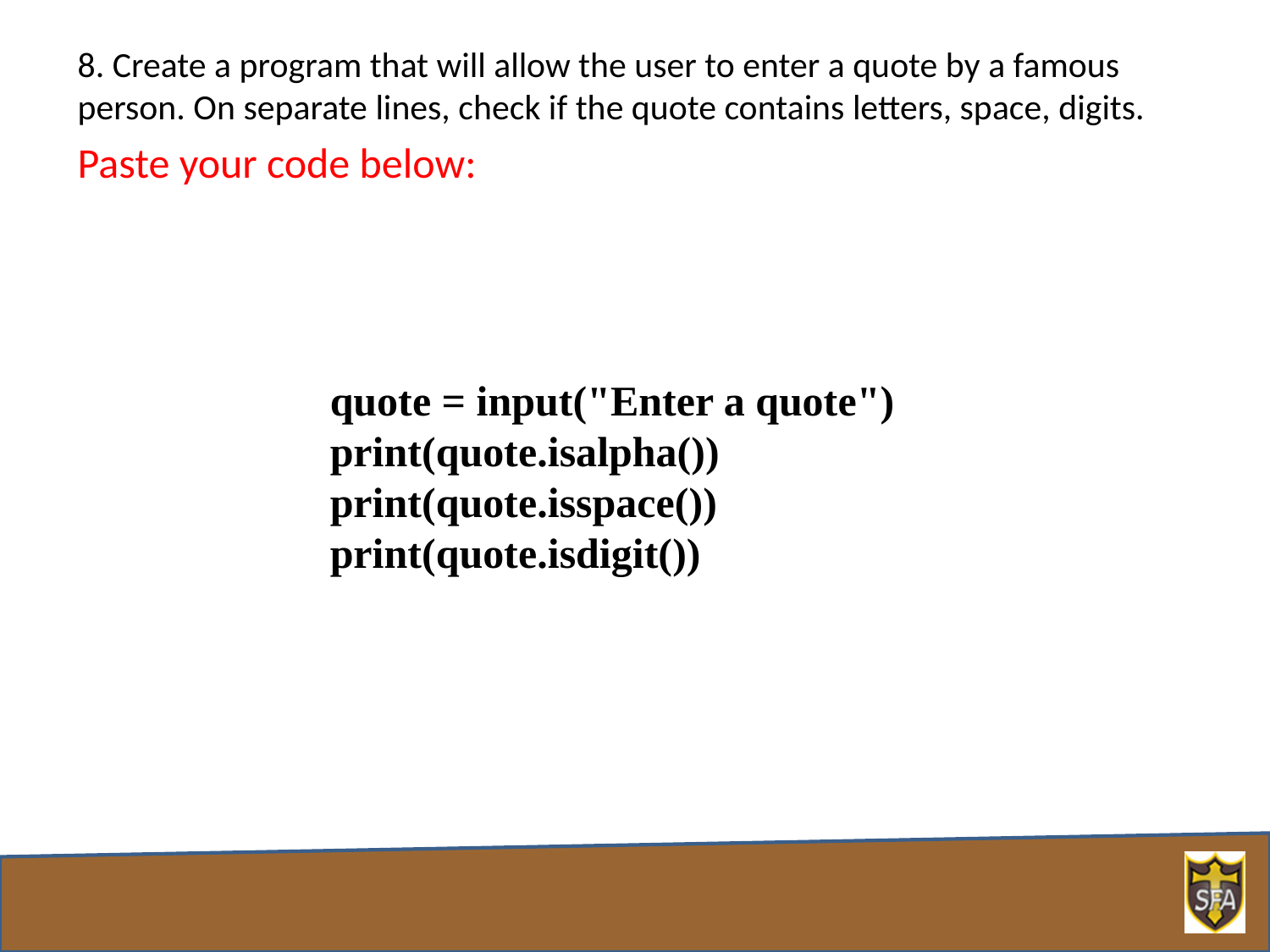

8. Create a program that will allow the user to enter a quote by a famous person. On separate lines, check if the quote contains letters, space, digits.
Paste your code below:

quote = input("Enter a quote")
print(quote.isalpha())
print(quote.isspace())
print(quote.isdigit())